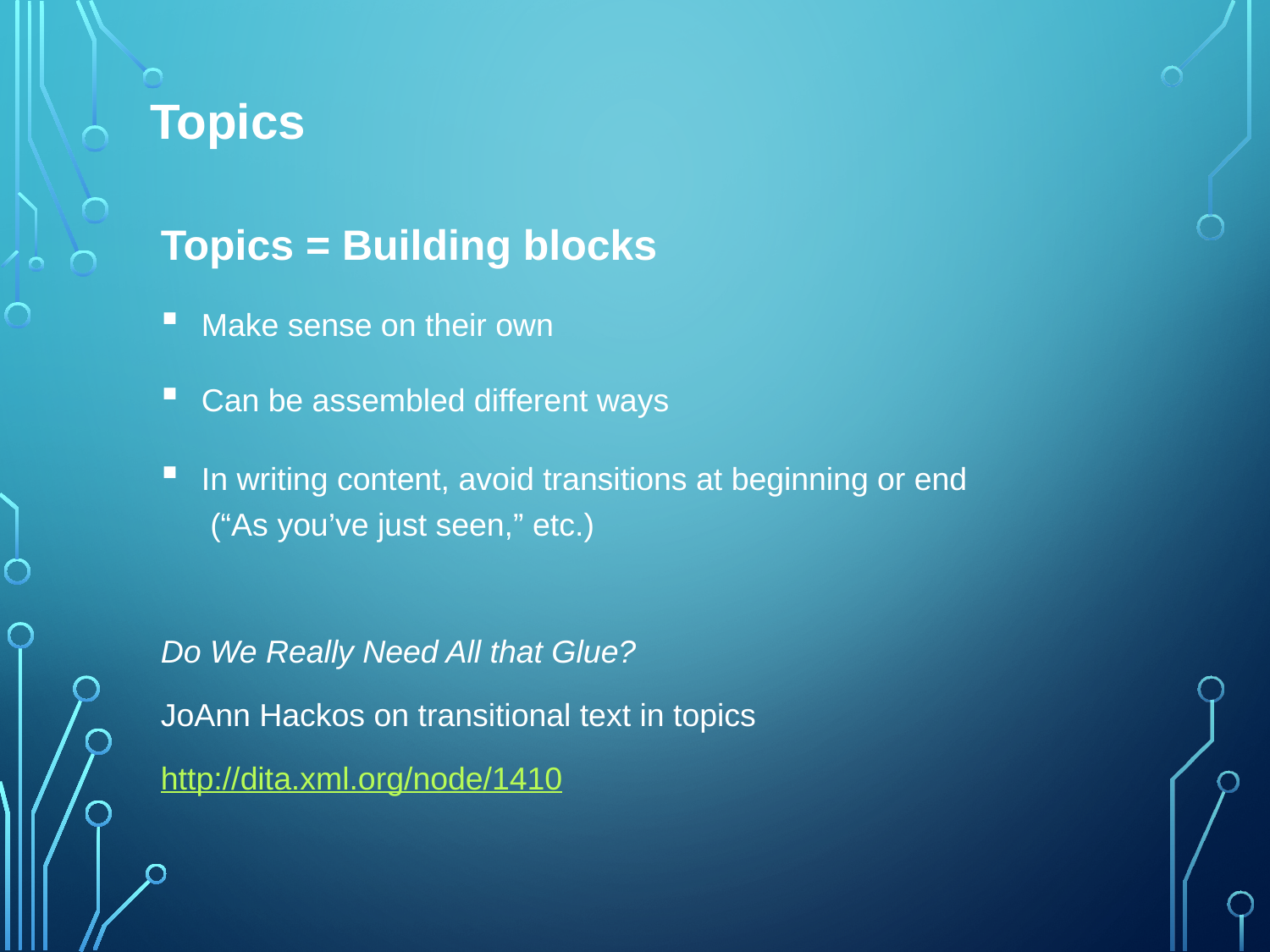

# Topics
Topics = Building blocks
 Make sense on their own
 Can be assembled different ways
 In writing content, avoid transitions at beginning or end
  (“As you’ve just seen,” etc.)

Do We Really Need All that Glue?
JoAnn Hackos on transitional text in topics
http://dita.xml.org/node/1410